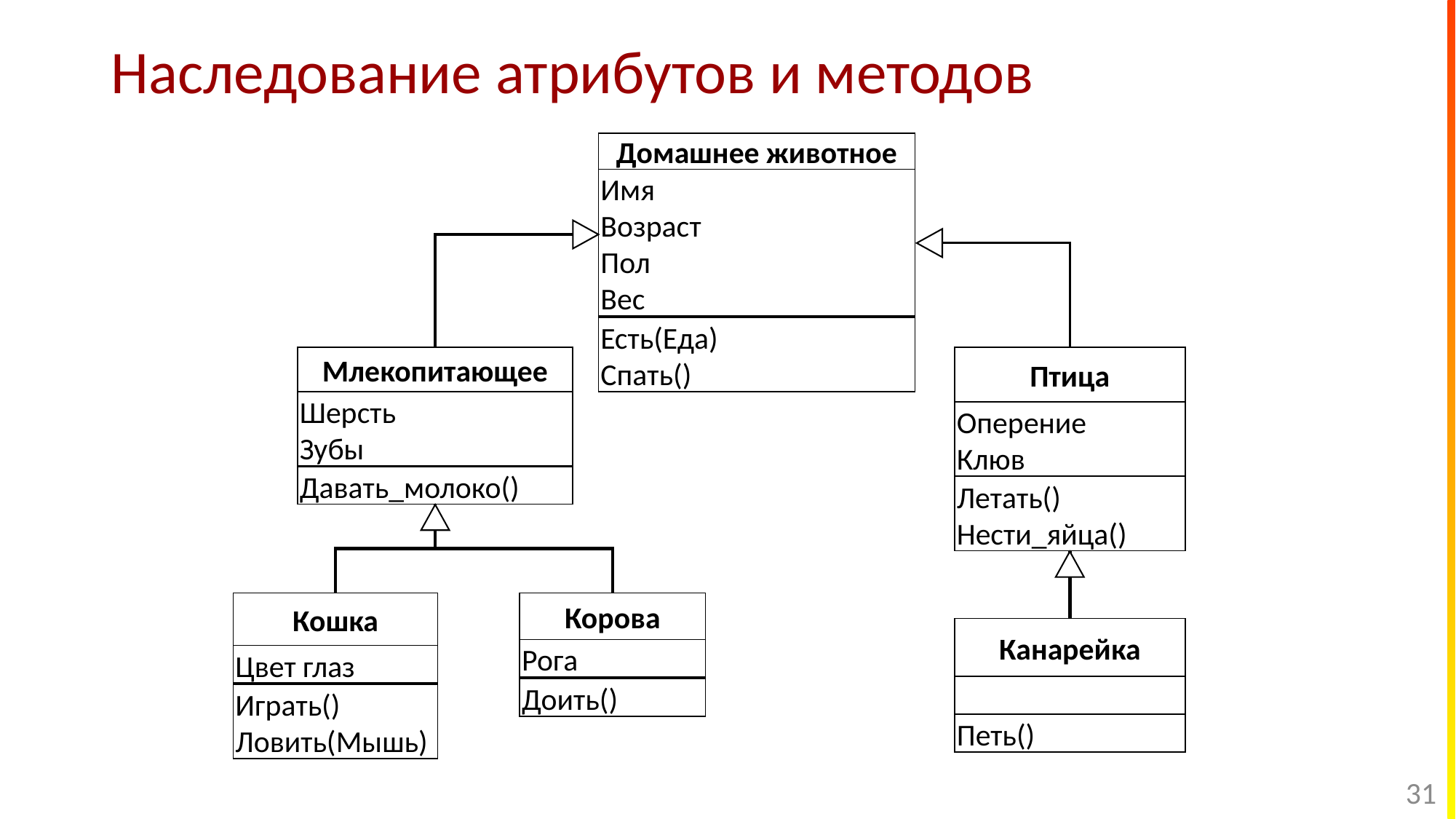

# Наследование атрибутов и методов
Домашнее животное
Имя
Возраст
Пол
Вес

Есть(Еда)
Спать()
Птица
Млекопитающее
Шерсть
Зубы
Оперение
Клюв
Давать_молоко()
Летать()
Нести_яйца()

Корова
Кошка
Канарейка
Рога
Цвет глаз

Доить()
Играть()
Ловить(Мышь)
Петь()
31